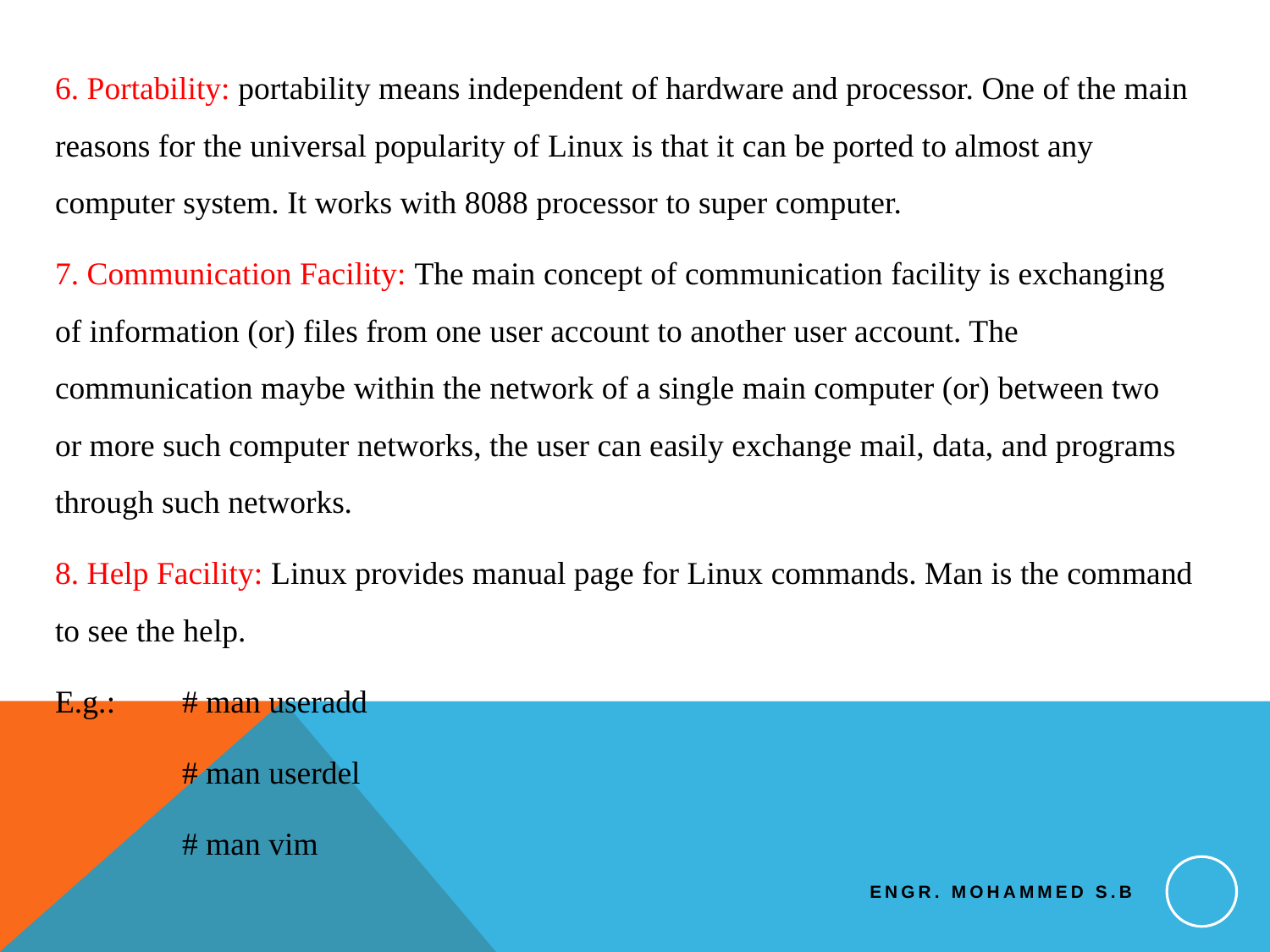

6. Portability: portability means independent of hardware and processor. One of the main reasons for the universal popularity of Linux is that it can be ported to almost any computer system. It works with 8088 processor to super computer.
7. Communication Facility: The main concept of communication facility is exchanging of information (or) files from one user account to another user account. The communication maybe within the network of a single main computer (or) between two or more such computer networks, the user can easily exchange mail, data, and programs through such networks.
8. Help Facility: Linux provides manual page for Linux commands. Man is the command to see the help.
E.g.:   	# man useradd
	# man userdel
	# man vim

7
Engr. Mohammed S.B